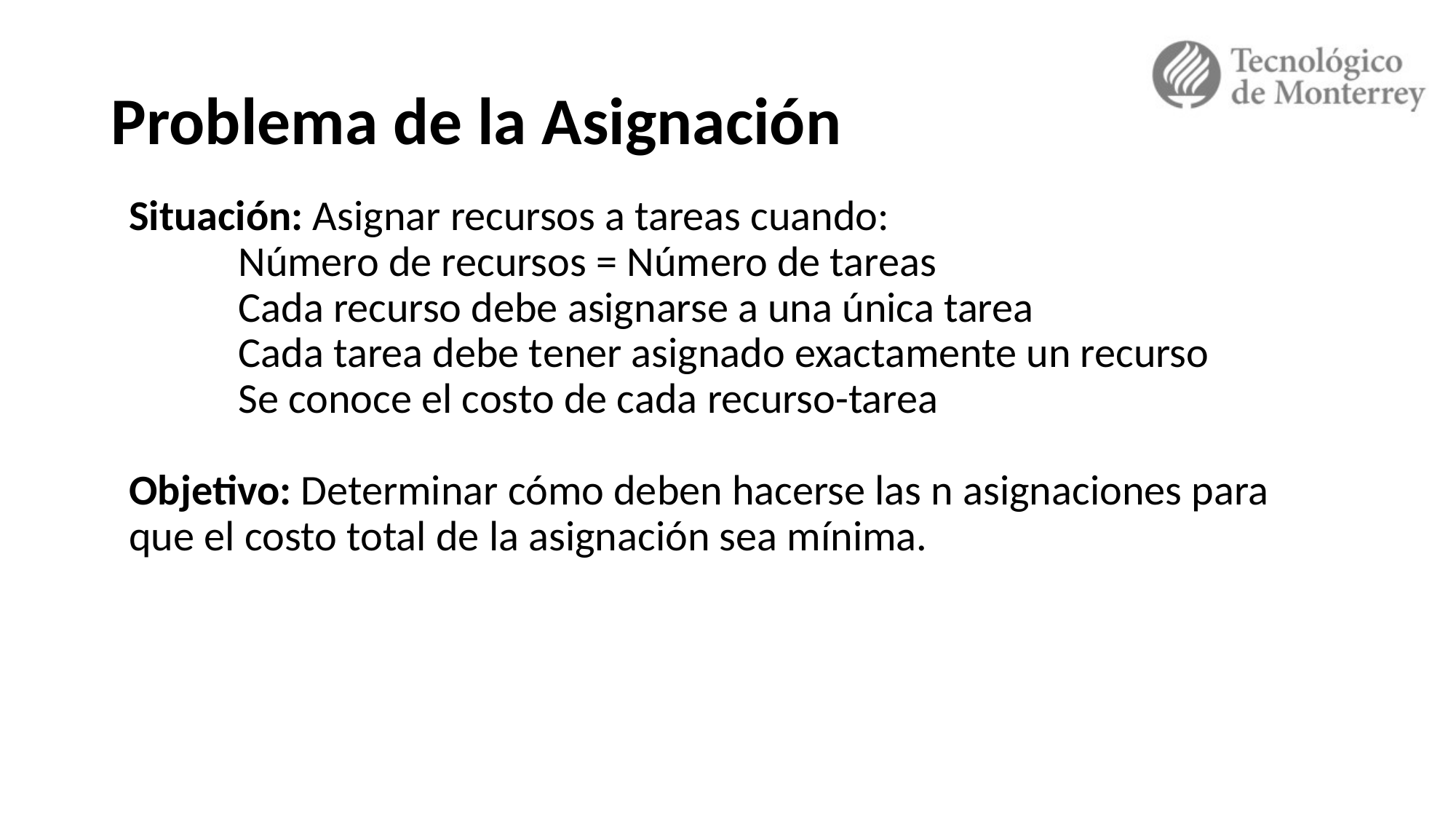

# Problema de la Asignación
Situación: Asignar recursos a tareas cuando:
	Número de recursos = Número de tareas
	Cada recurso debe asignarse a una única tarea
	Cada tarea debe tener asignado exactamente un recurso
	Se conoce el costo de cada recurso-tarea

Objetivo: Determinar cómo deben hacerse las n asignaciones para que el costo total de la asignación sea mínima.